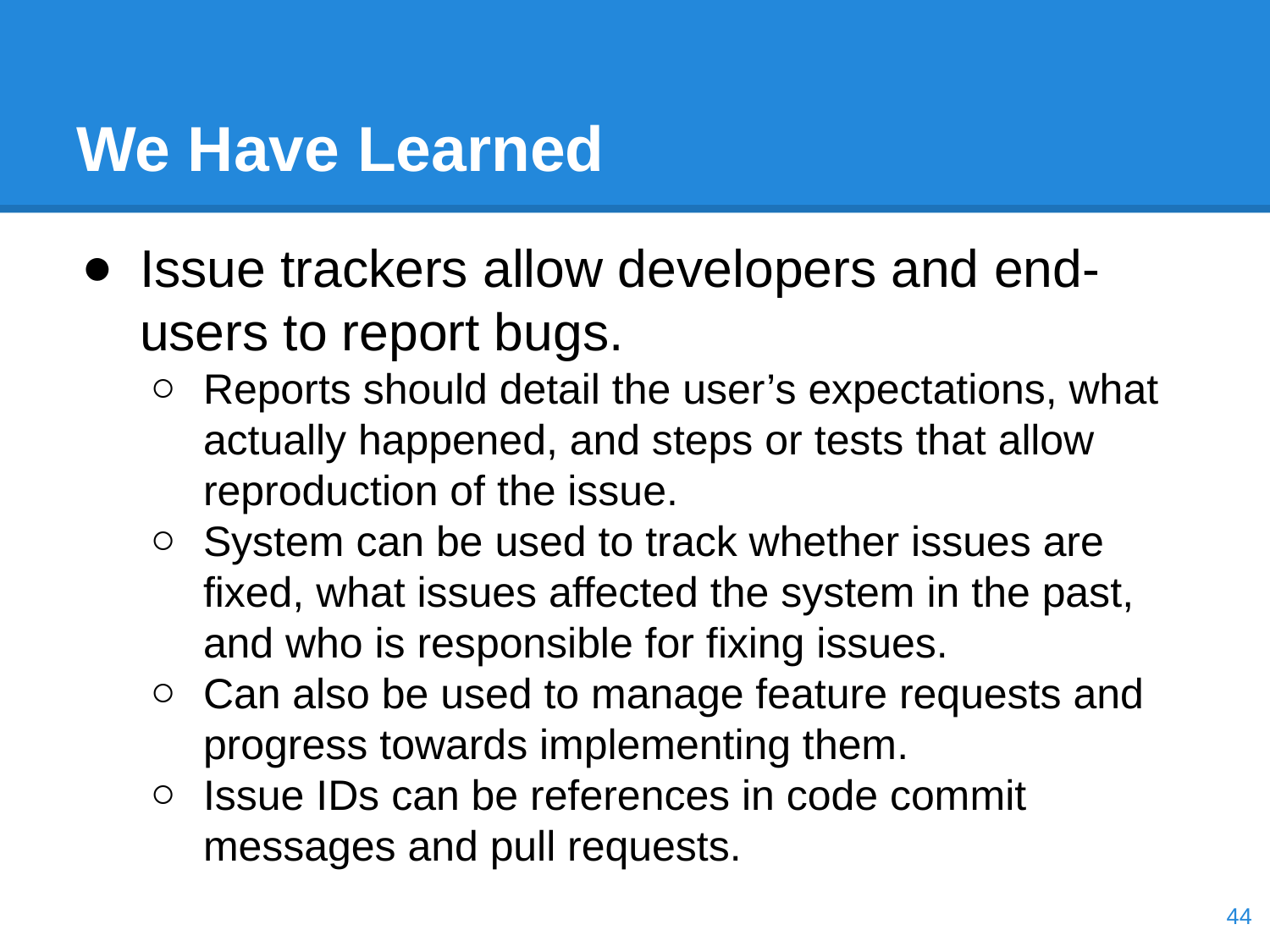

# We Have Learned
Issue trackers allow developers and end-users to report bugs.
Reports should detail the user’s expectations, what actually happened, and steps or tests that allow reproduction of the issue.
System can be used to track whether issues are fixed, what issues affected the system in the past, and who is responsible for fixing issues.
Can also be used to manage feature requests and progress towards implementing them.
Issue IDs can be references in code commit messages and pull requests.
44